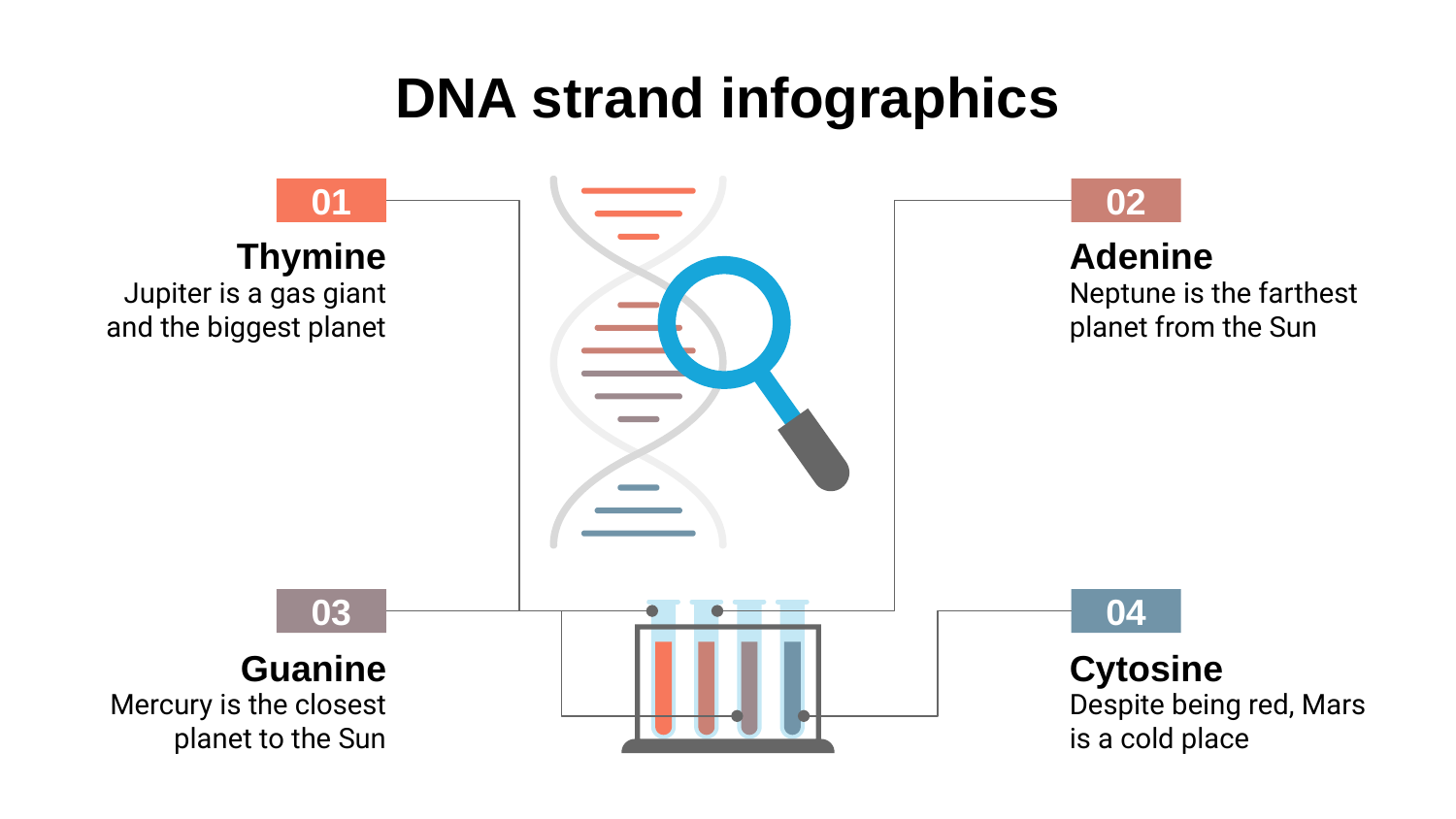

# DNA strand infographics

01
Thymine
Jupiter is a gas giant and the biggest planet
02
Adenine
Neptune is the farthest planet from the Sun

03
Guanine
Mercury is the closest planet to the Sun
04
Cytosine
Despite being red, Mars is a cold place